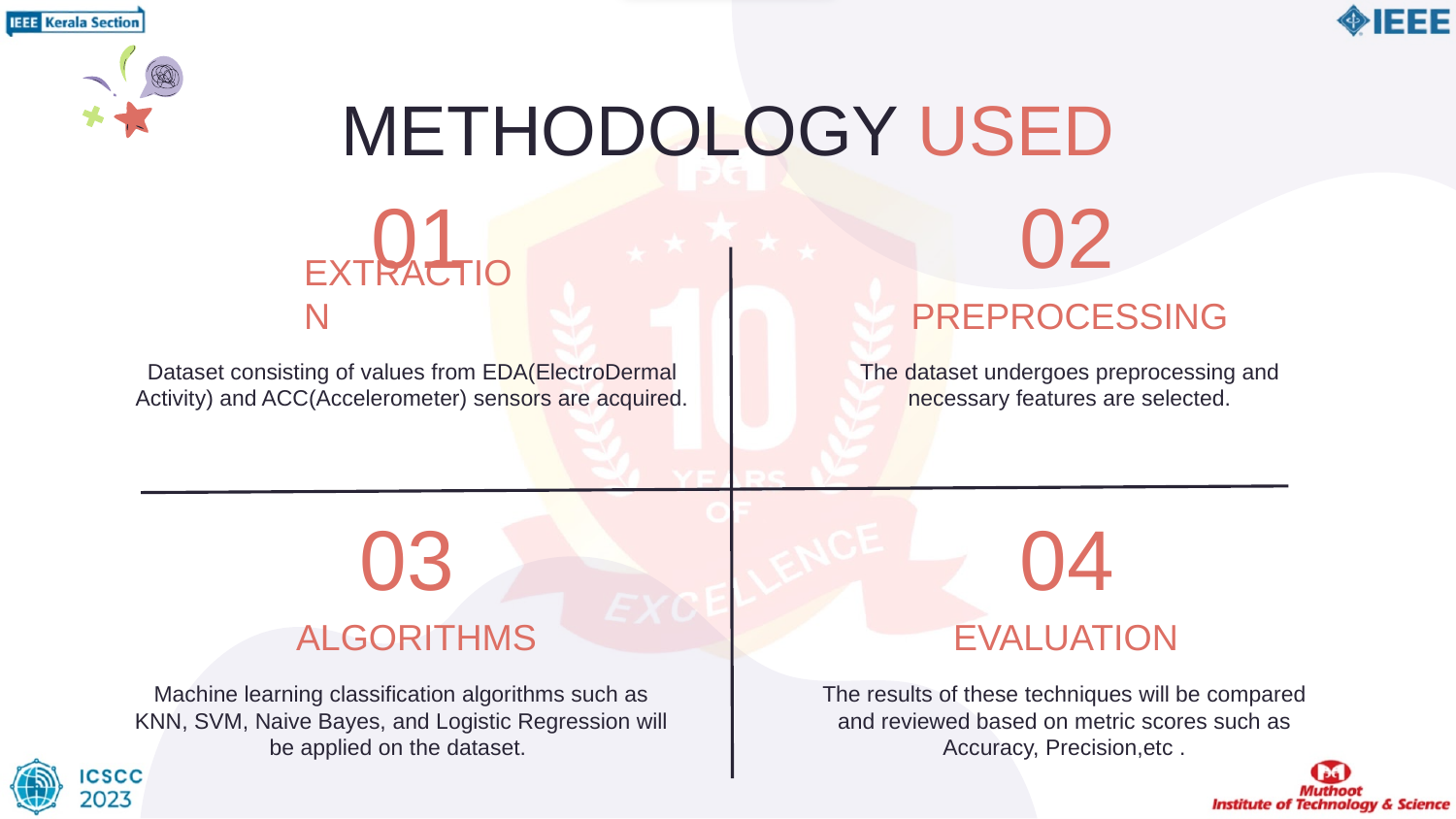

METHODOLOGY USED
# 01
02
EXTRACTION
PREPROCESSING
Dataset consisting of values from EDA(ElectroDermal Activity) and ACC(Accelerometer) sensors are acquired.
The dataset undergoes preprocessing and necessary features are selected.
03
04
ALGORITHMS
EVALUATION
Machine learning classification algorithms such as KNN, SVM, Naive Bayes, and Logistic Regression will be applied on the dataset.
The results of these techniques will be compared and reviewed based on metric scores such as Accuracy, Precision,etc .